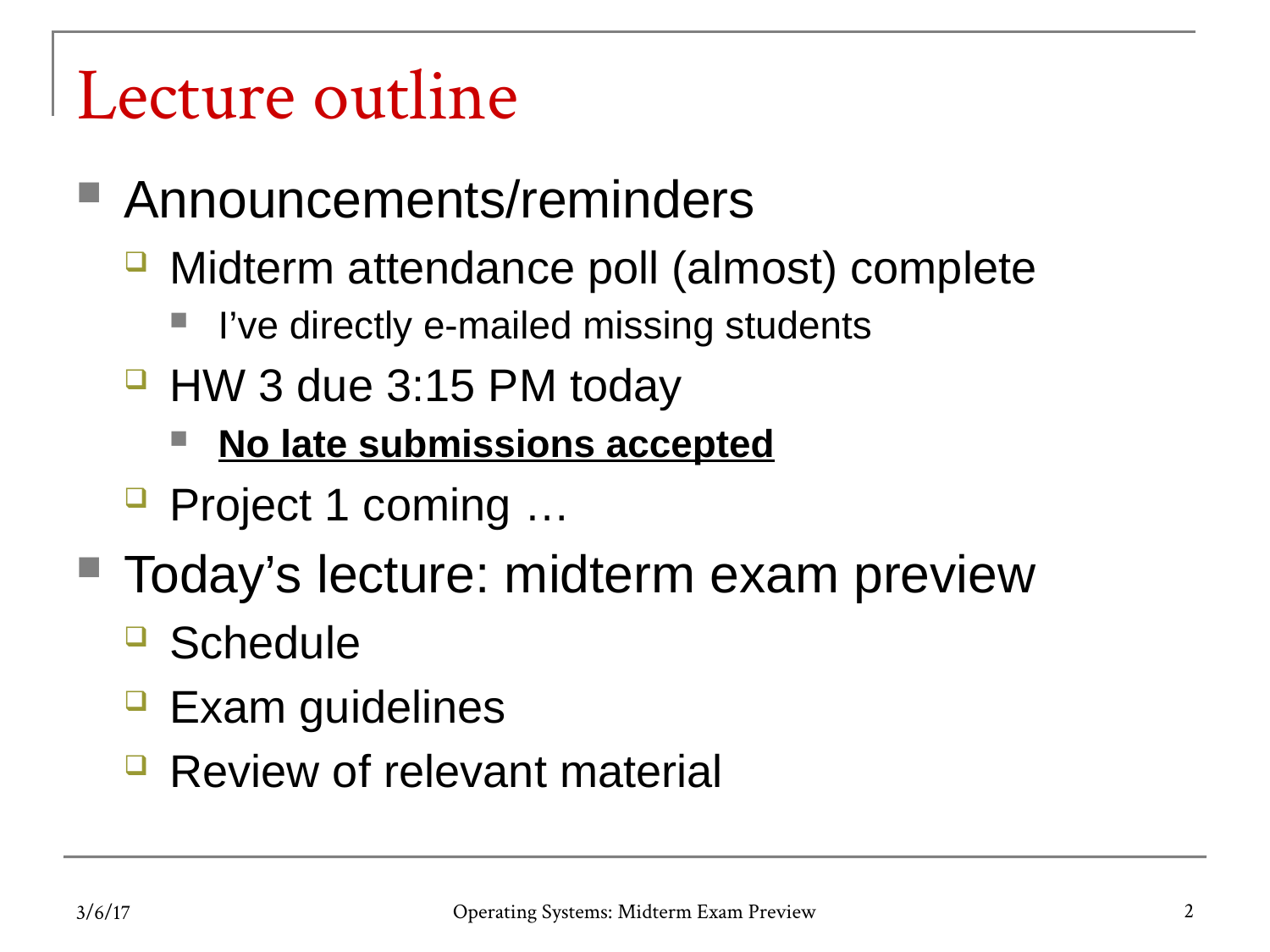

# Lecture outline
Announcements/reminders
Midterm attendance poll (almost) complete
I’ve directly e-mailed missing students
HW 3 due 3:15 PM today
No late submissions accepted
Project 1 coming …
Today’s lecture: midterm exam preview
Schedule
Exam guidelines
Review of relevant material

3/6/17
2
Operating Systems: Midterm Exam Preview